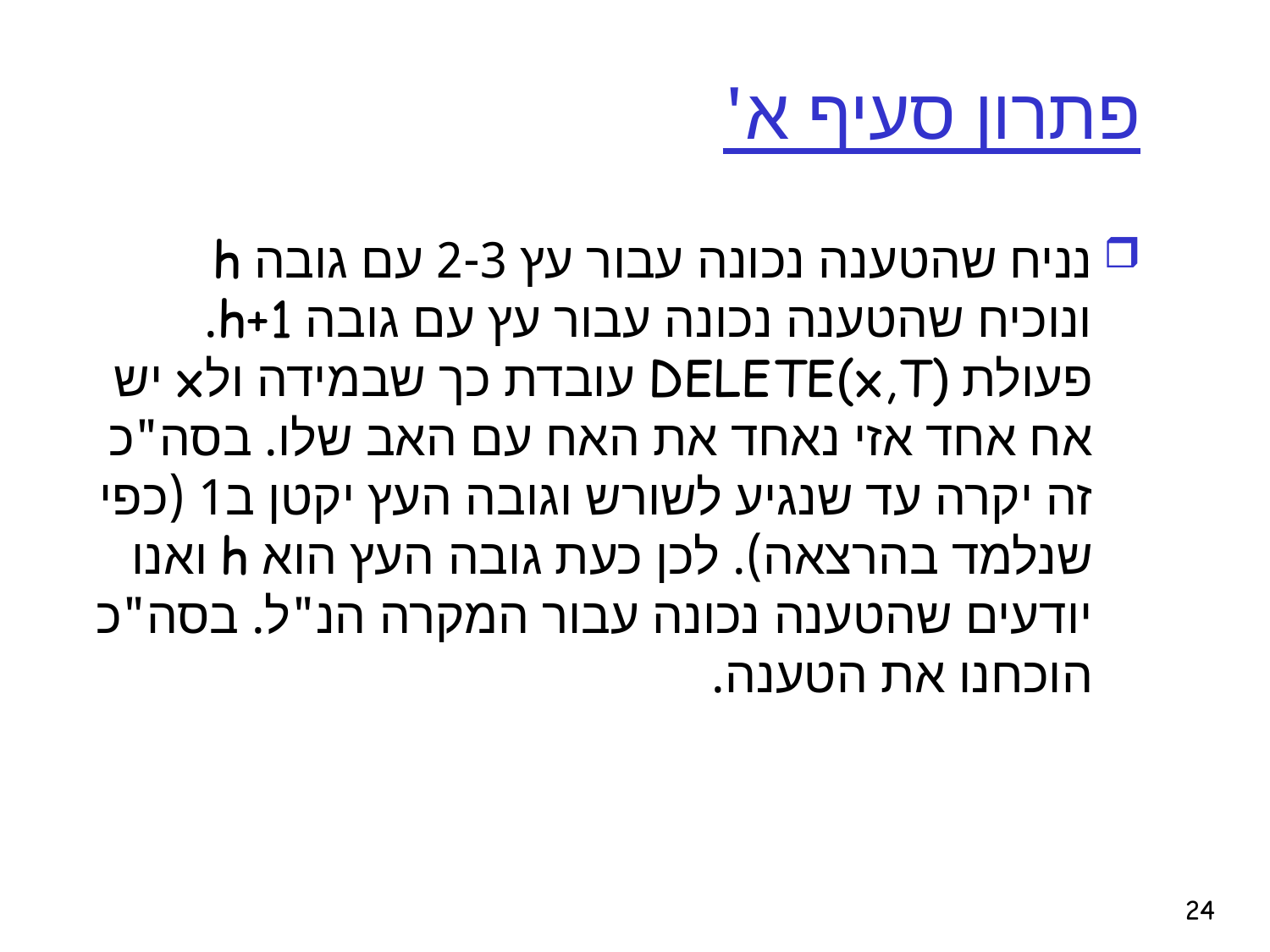

# פתרון סעיף א'
נניח שהטענה נכונה עבור עץ 2-3 עם גובה h ונוכיח שהטענה נכונה עבור עץ עם גובה h+1. פעולת DELETE(x,T) עובדת כך שבמידה ולx יש אח אחד אזי נאחד את האח עם האב שלו. בסה"כ זה יקרה עד שנגיע לשורש וגובה העץ יקטן ב1 (כפי שנלמד בהרצאה). לכן כעת גובה העץ הוא h ואנו יודעים שהטענה נכונה עבור המקרה הנ"ל. בסה"כ הוכחנו את הטענה.
24